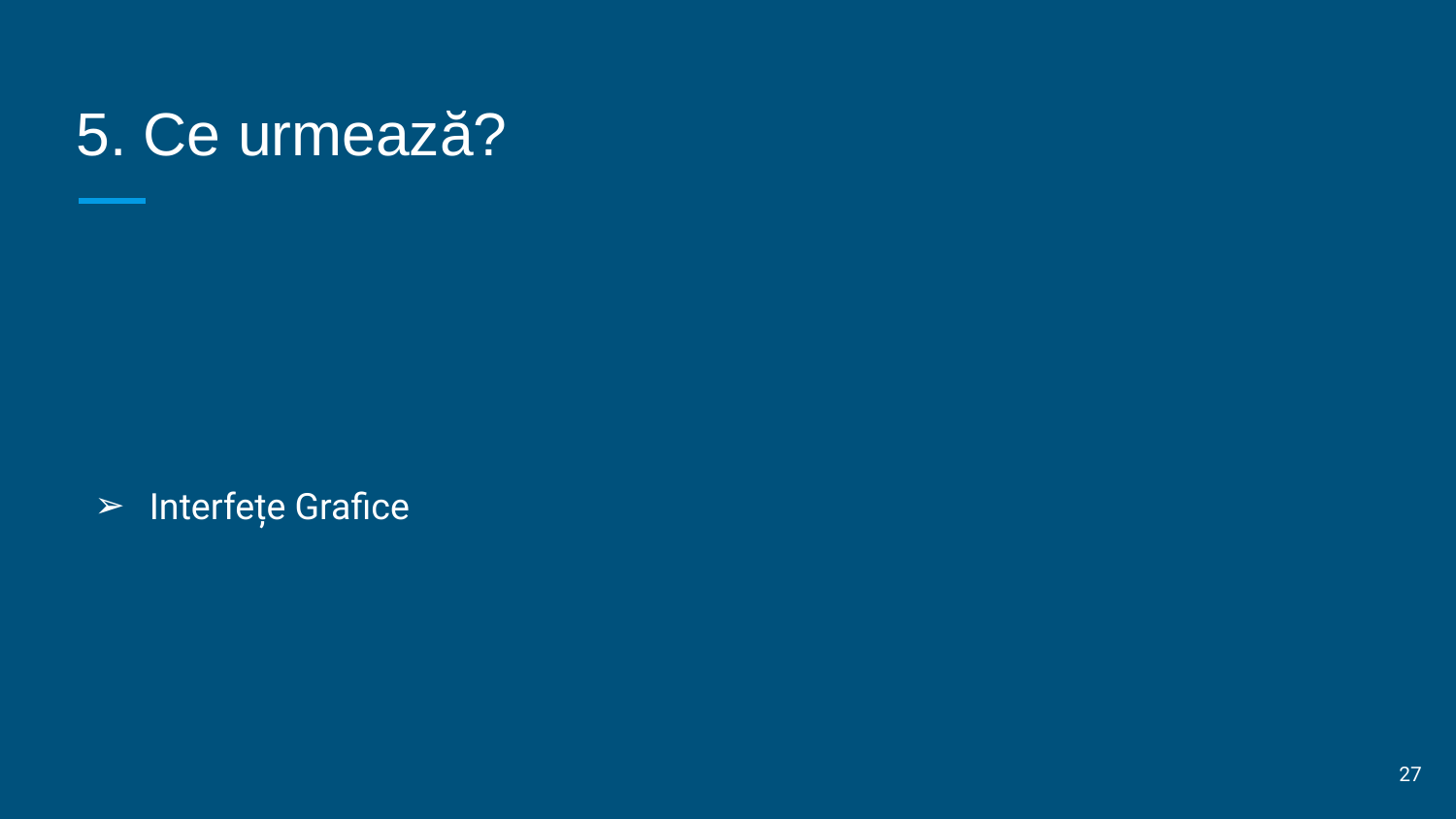

# 5. Ce urmează?
Interfețe Grafice
27